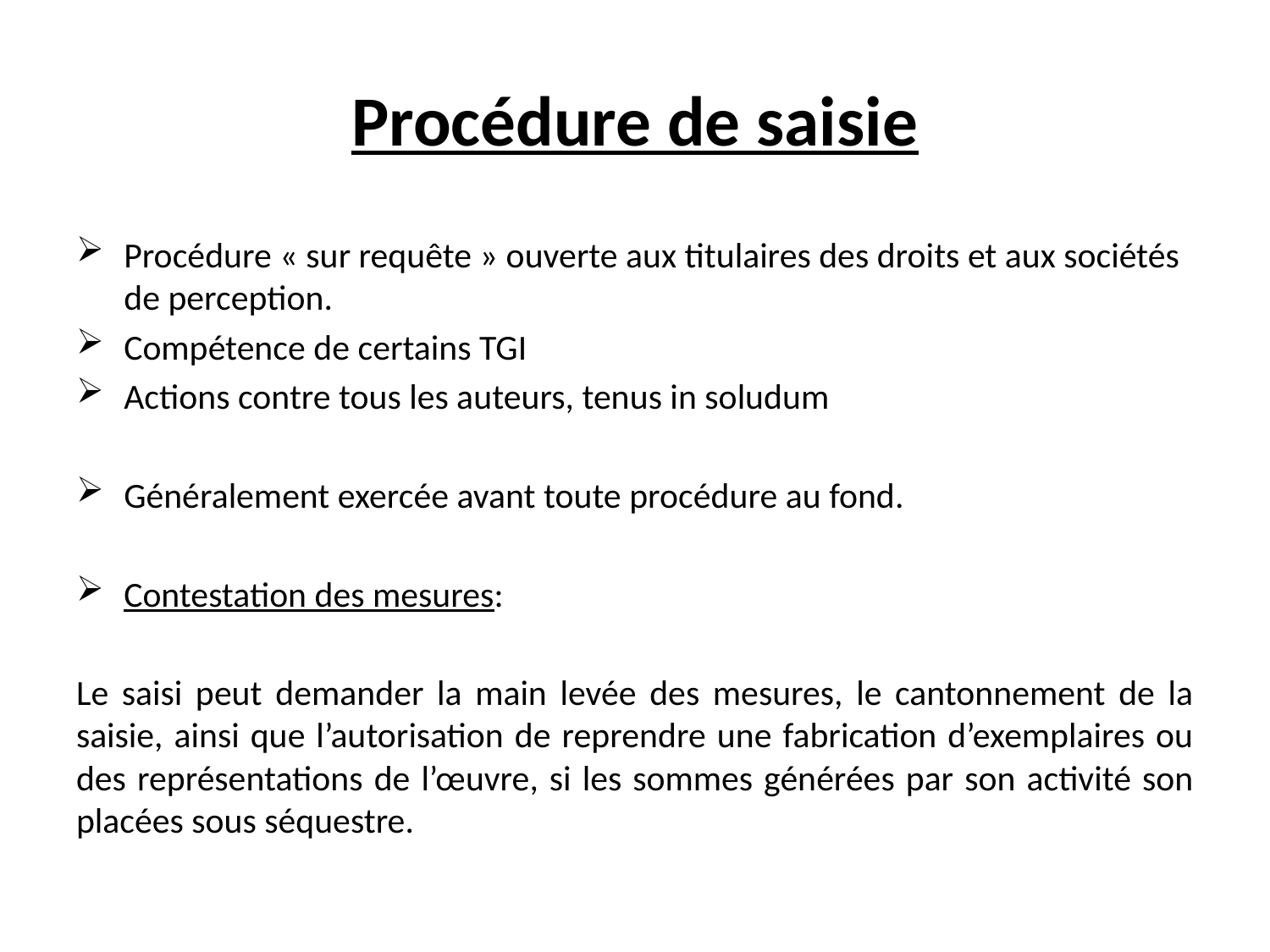

# Procédure de saisie
Procédure « sur requête » ouverte aux titulaires des droits et aux sociétés de perception.
Compétence de certains TGI
Actions contre tous les auteurs, tenus in soludum

Généralement exercée avant toute procédure au fond.

Contestation des mesures:

Le saisi peut demander la main levée des mesures, le cantonnement de la saisie, ainsi que l’autorisation de reprendre une fabrication d’exemplaires ou des représentations de l’œuvre, si les sommes générées par son activité son placées sous séquestre.